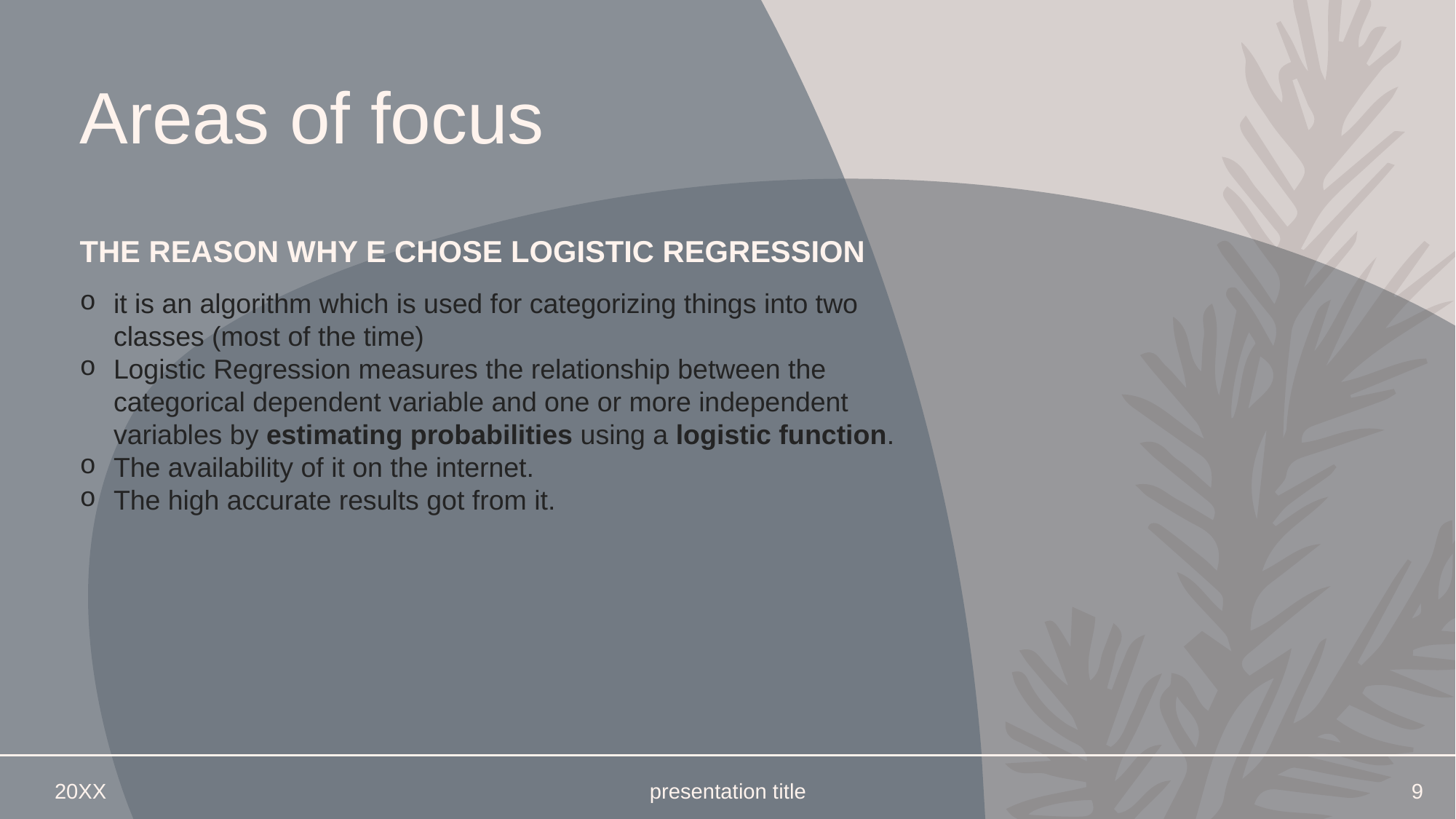

# Areas of focus
The reason why e chose logistic regression
it is an algorithm which is used for categorizing things into two classes (most of the time)
Logistic Regression measures the relationship between the categorical dependent variable and one or more independent variables by estimating probabilities using a logistic function.
The availability of it on the internet.
The high accurate results got from it.
20XX
presentation title
9